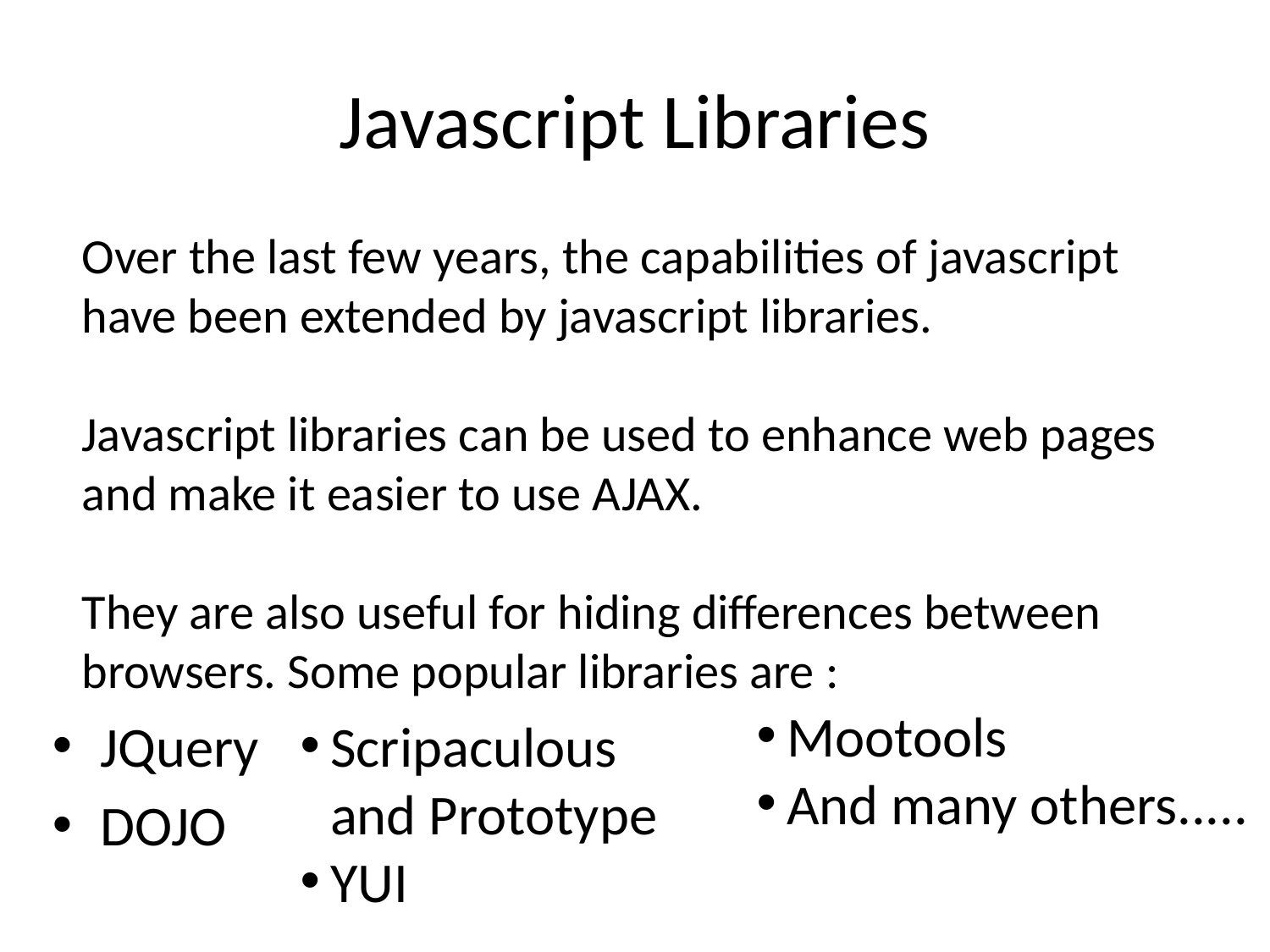

# Javascript Libraries
Over the last few years, the capabilities of javascript have been extended by javascript libraries.

Javascript libraries can be used to enhance web pages and make it easier to use AJAX.

They are also useful for hiding differences between browsers. Some popular libraries are :
Mootools
And many others.....
JQuery
DOJO

Scripaculous and Prototype
YUI